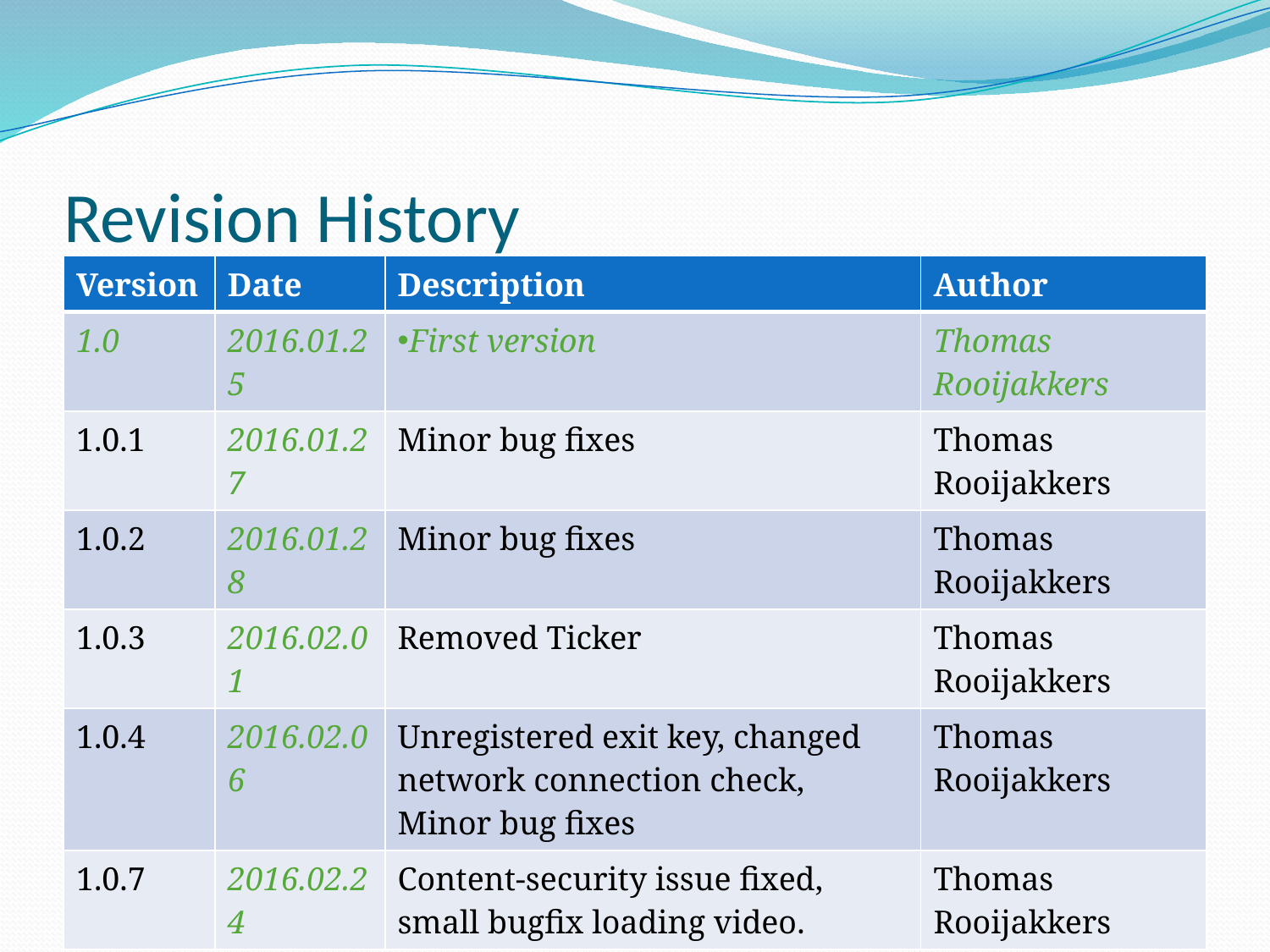

# Revision History
| Version | Date | Description | Author |
| --- | --- | --- | --- |
| 1.0 | 2016.01.25 | First version | Thomas Rooijakkers |
| 1.0.1 | 2016.01.27 | Minor bug fixes | Thomas Rooijakkers |
| 1.0.2 | 2016.01.28 | Minor bug fixes | Thomas Rooijakkers |
| 1.0.3 | 2016.02.01 | Removed Ticker | Thomas Rooijakkers |
| 1.0.4 | 2016.02.06 | Unregistered exit key, changed network connection check, Minor bug fixes | Thomas Rooijakkers |
| 1.0.7 | 2016.02.24 | Content-security issue fixed, small bugfix loading video. | Thomas Rooijakkers |